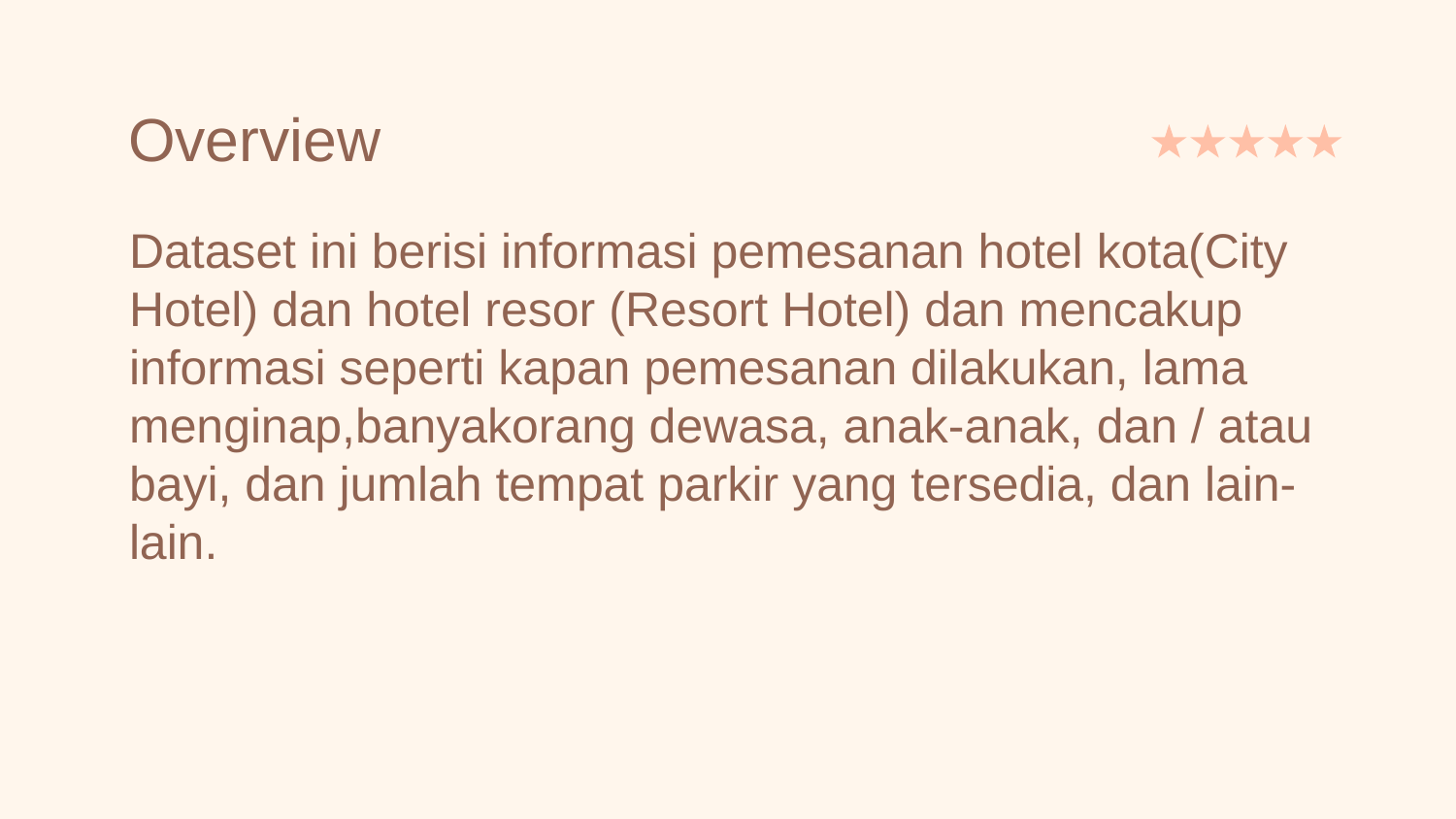

# Overview
Dataset ini berisi informasi pemesanan hotel kota(City Hotel) dan hotel resor (Resort Hotel) dan mencakup informasi seperti kapan pemesanan dilakukan, lama menginap,banyakorang dewasa, anak-anak, dan / atau bayi, dan jumlah tempat parkir yang tersedia, dan lain-lain.